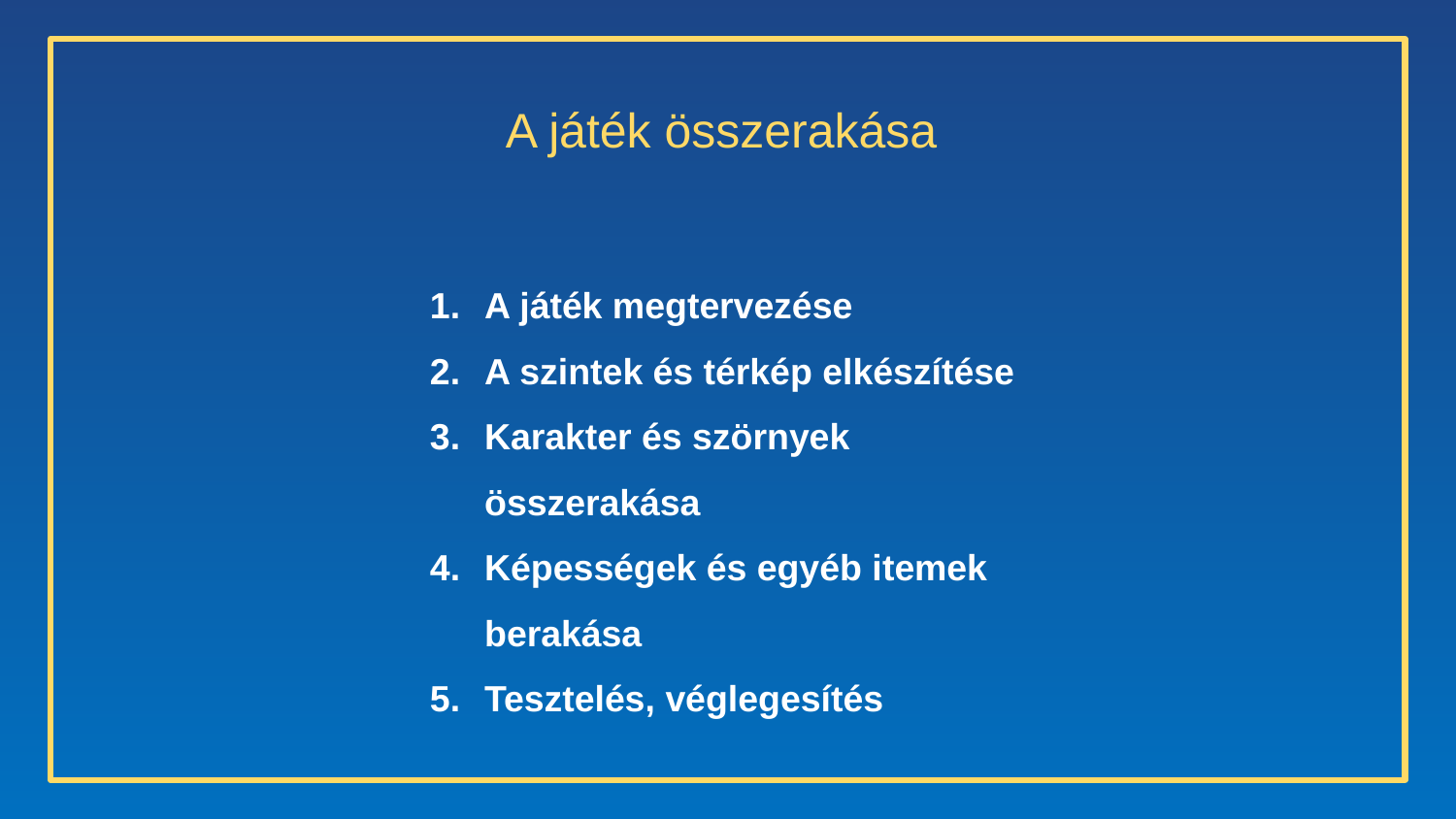

# A játék összerakása
A játék megtervezése
A szintek és térkép elkészítése
Karakter és szörnyek összerakása
Képességek és egyéb itemek berakása
Tesztelés, véglegesítés